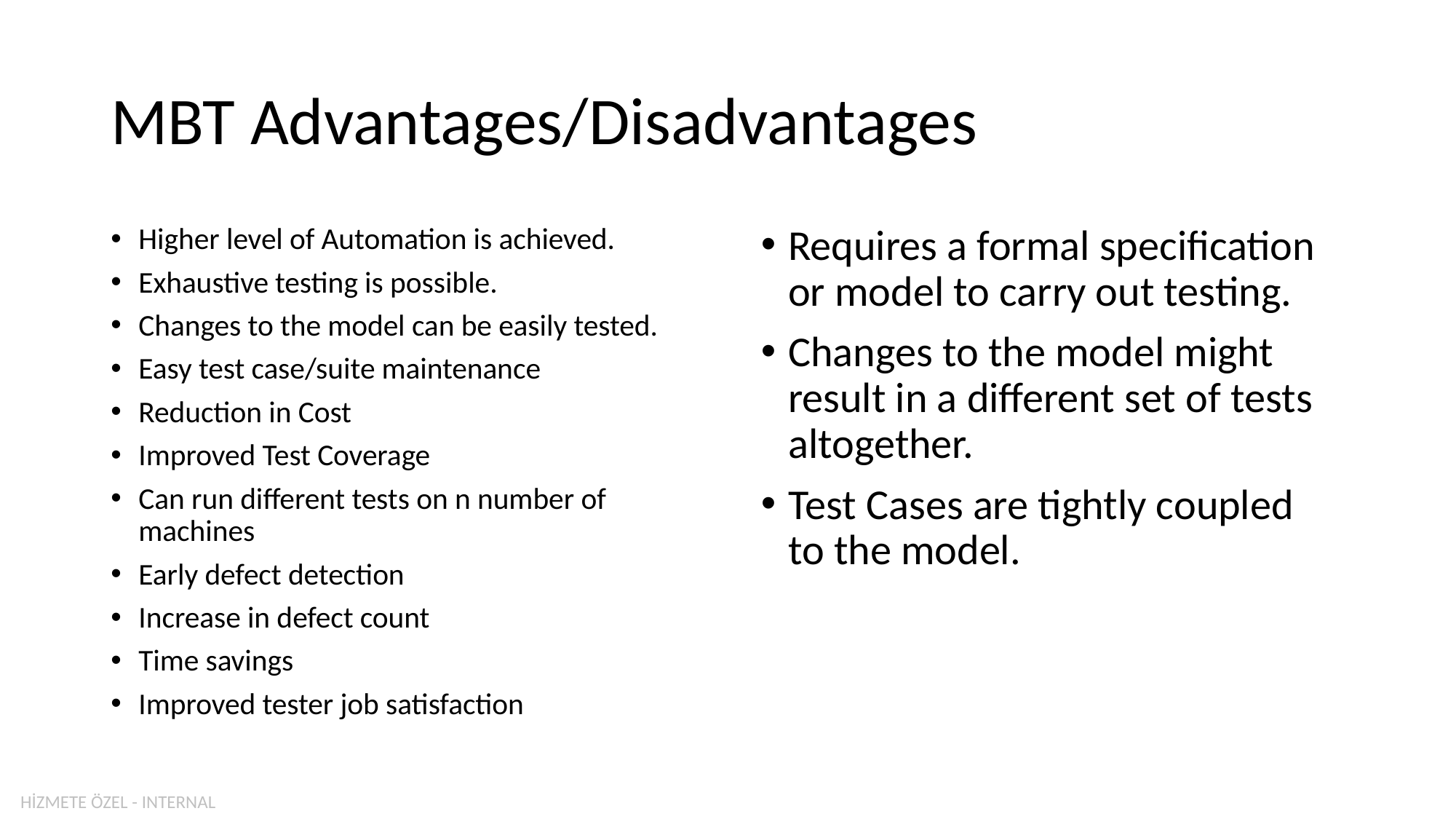

# MBT Advantages/Disadvantages
Higher level of Automation is achieved.
Exhaustive testing is possible.
Changes to the model can be easily tested.
Easy test case/suite maintenance
Reduction in Cost
Improved Test Coverage
Can run different tests on n number of machines
Early defect detection
Increase in defect count
Time savings
Improved tester job satisfaction
Requires a formal specification or model to carry out testing.
Changes to the model might result in a different set of tests altogether.
Test Cases are tightly coupled to the model.